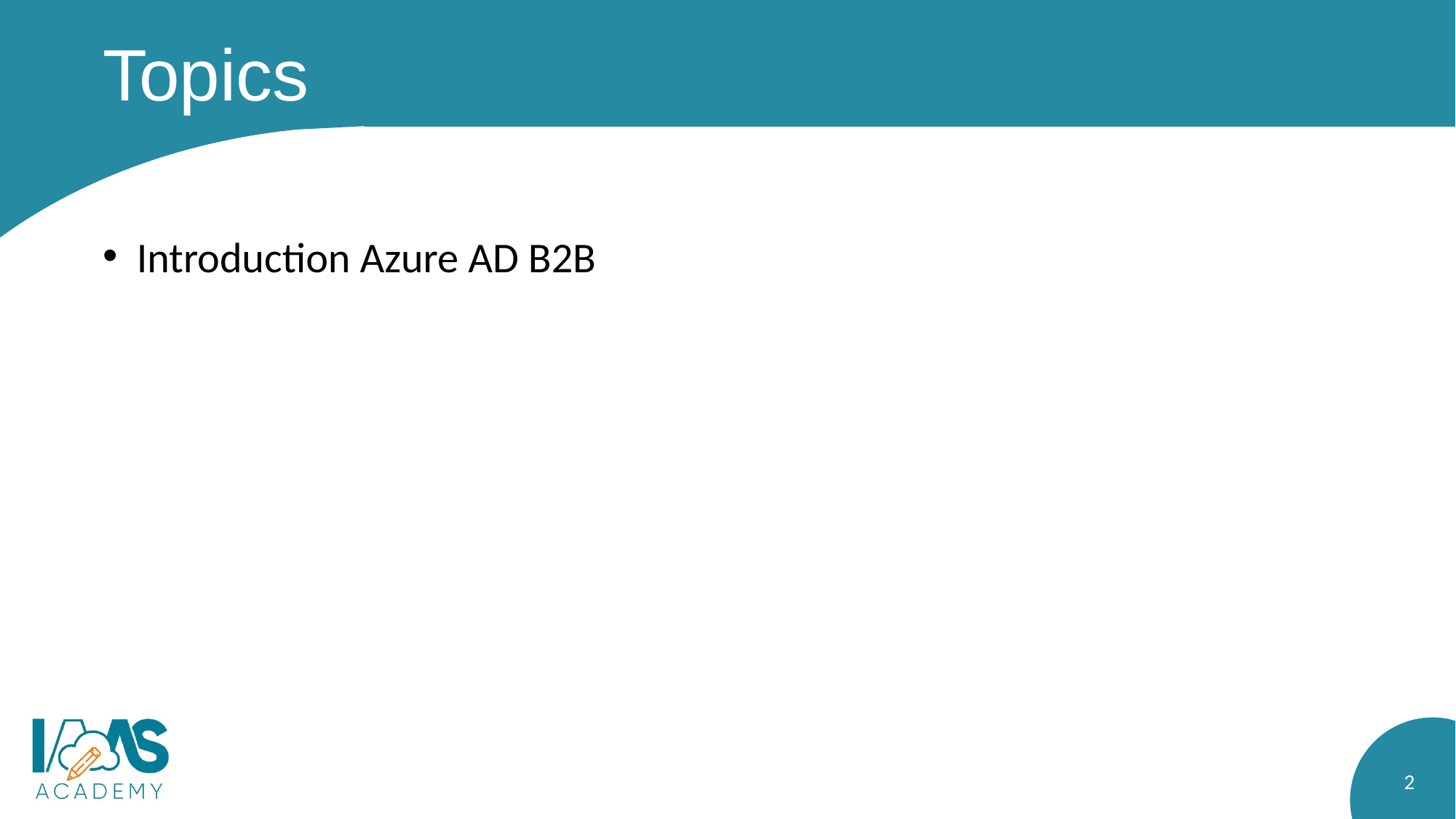

# Topics
Introduction Azure AD B2B
2